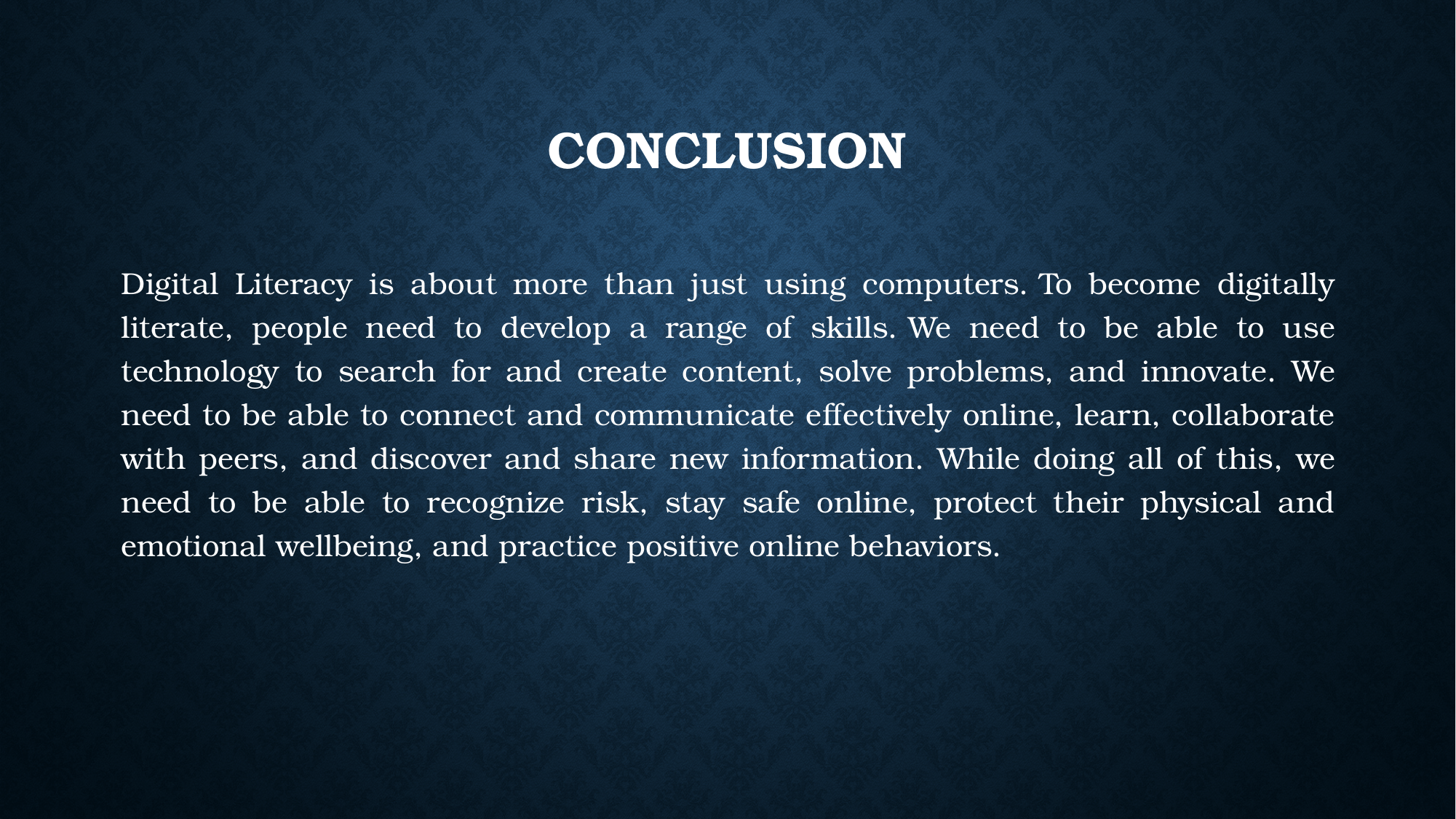

# Conclusion
Digital Literacy is about more than just using computers. To become digitally literate, people need to develop a range of skills. We need to be able to use technology to search for and create content, solve problems, and innovate. We need to be able to connect and communicate effectively online, learn, collaborate with peers, and discover and share new information. While doing all of this, we need to be able to recognize risk, stay safe online, protect their physical and emotional wellbeing, and practice positive online behaviors.